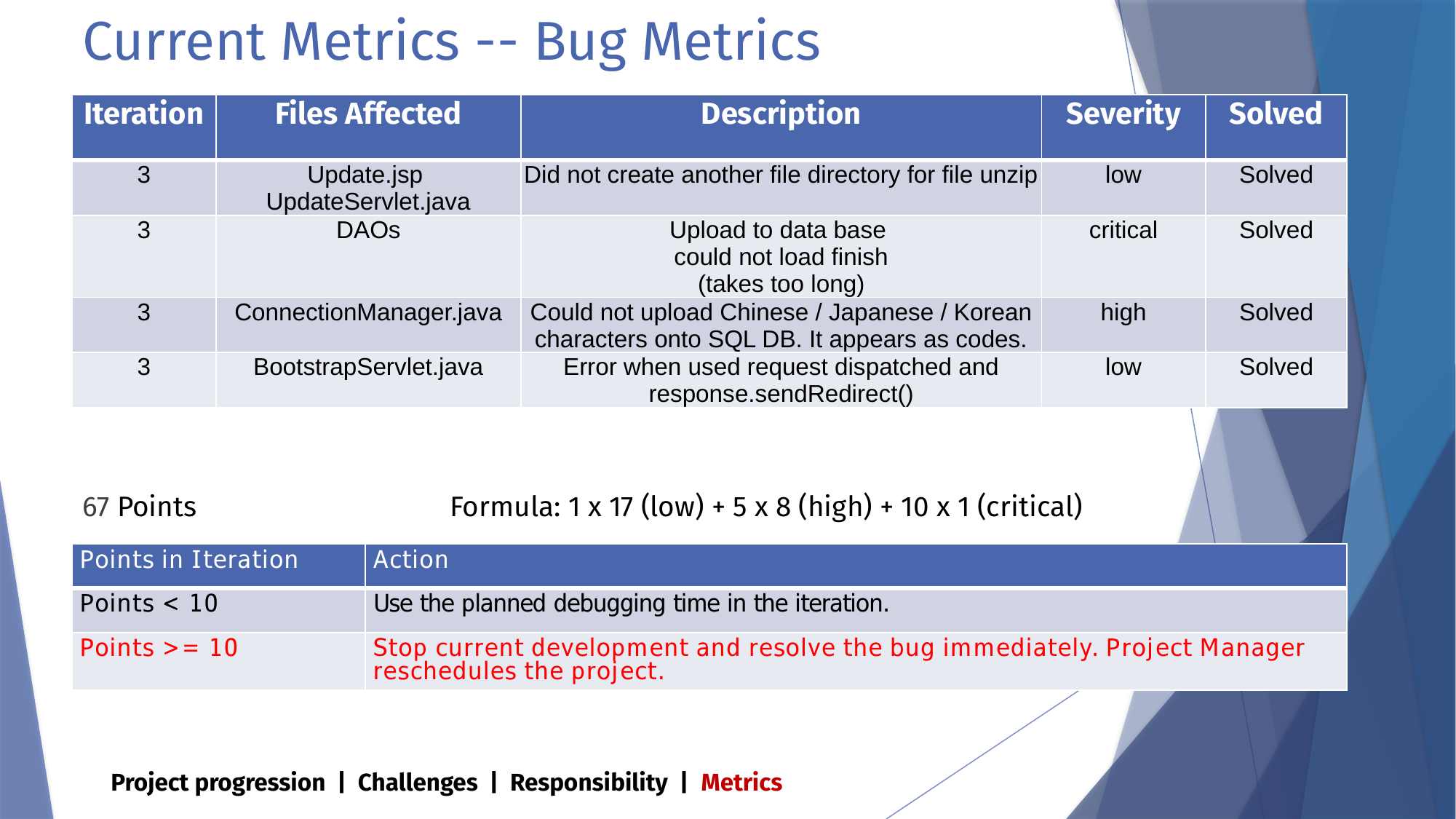

# Current Metrics -- Bug Metrics
| Iteration | Files Affected | Description | Severity | Solved |
| --- | --- | --- | --- | --- |
| 3 | Update.jsp UpdateServlet.java | Did not create another file directory for file unzip | low | Solved |
| 3 | DAOs | Upload to data base could not load finish (takes too long) | critical | Solved |
| 3 | ConnectionManager.java | Could not upload Chinese / Japanese / Korean characters onto SQL DB. It appears as codes. | high | Solved |
| 3 | BootstrapServlet.java | Error when used request dispatched and response.sendRedirect() | low | Solved |
67 Points                                  Formula: 1 x 17 (low) + 5 x 8 (high) + 10 x 1 (critical)

| Points in Iteration | Action |
| --- | --- |
| Points < 10 | Use the planned debugging time in the iteration. |
| Points >= 10 | Stop current development and resolve the bug immediately. Project Manager reschedules the project. |
Project progression  |  Challenges  |  Responsibility  |  Metrics